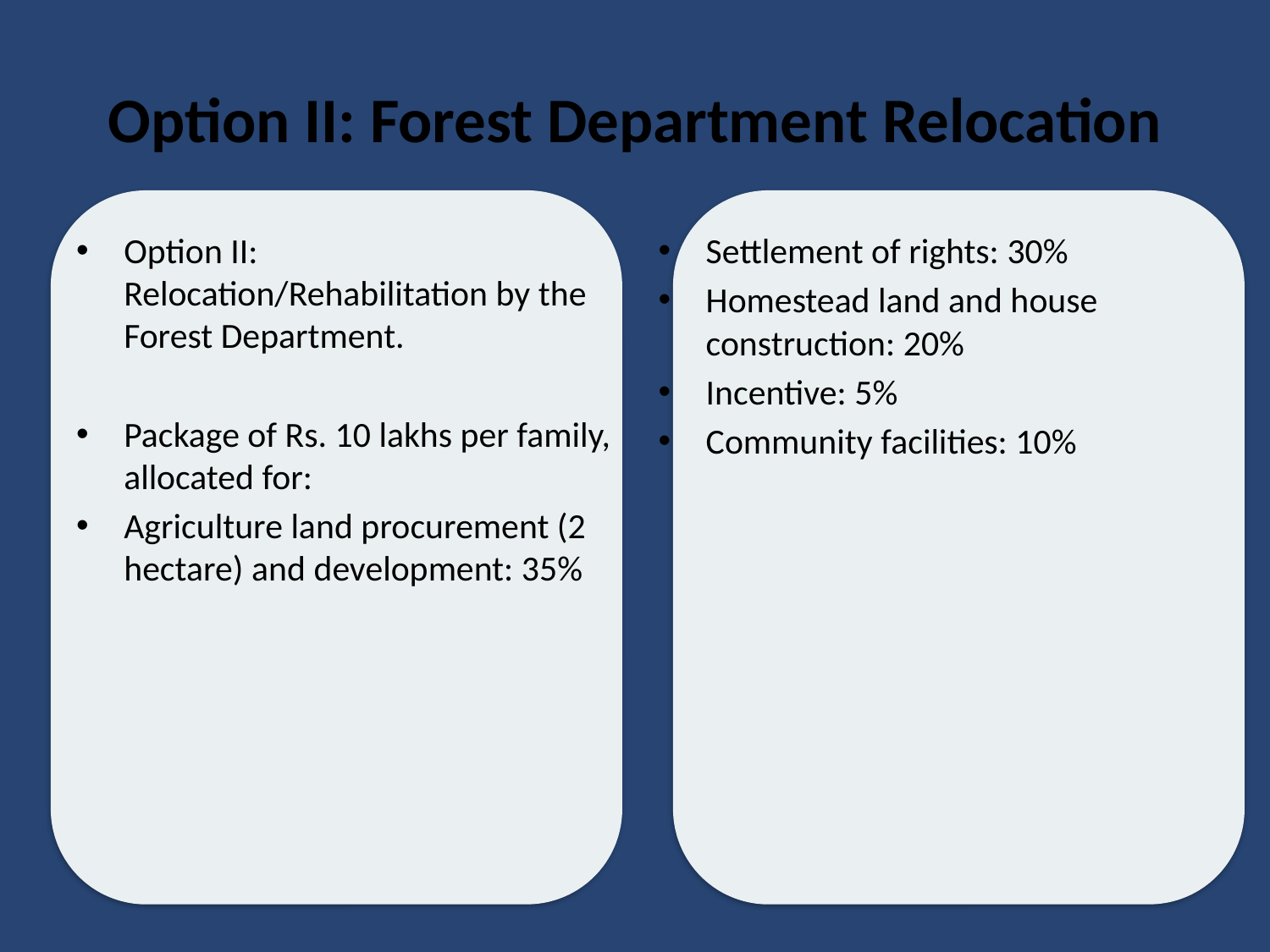

# Option II: Forest Department Relocation

Option II: Relocation/Rehabilitation by the Forest Department.

Package of Rs. 10 lakhs per family, allocated for:
Agriculture land procurement (2 hectare) and development: 35%
Settlement of rights: 30%
Homestead land and house construction: 20%
Incentive: 5%
Community facilities: 10%